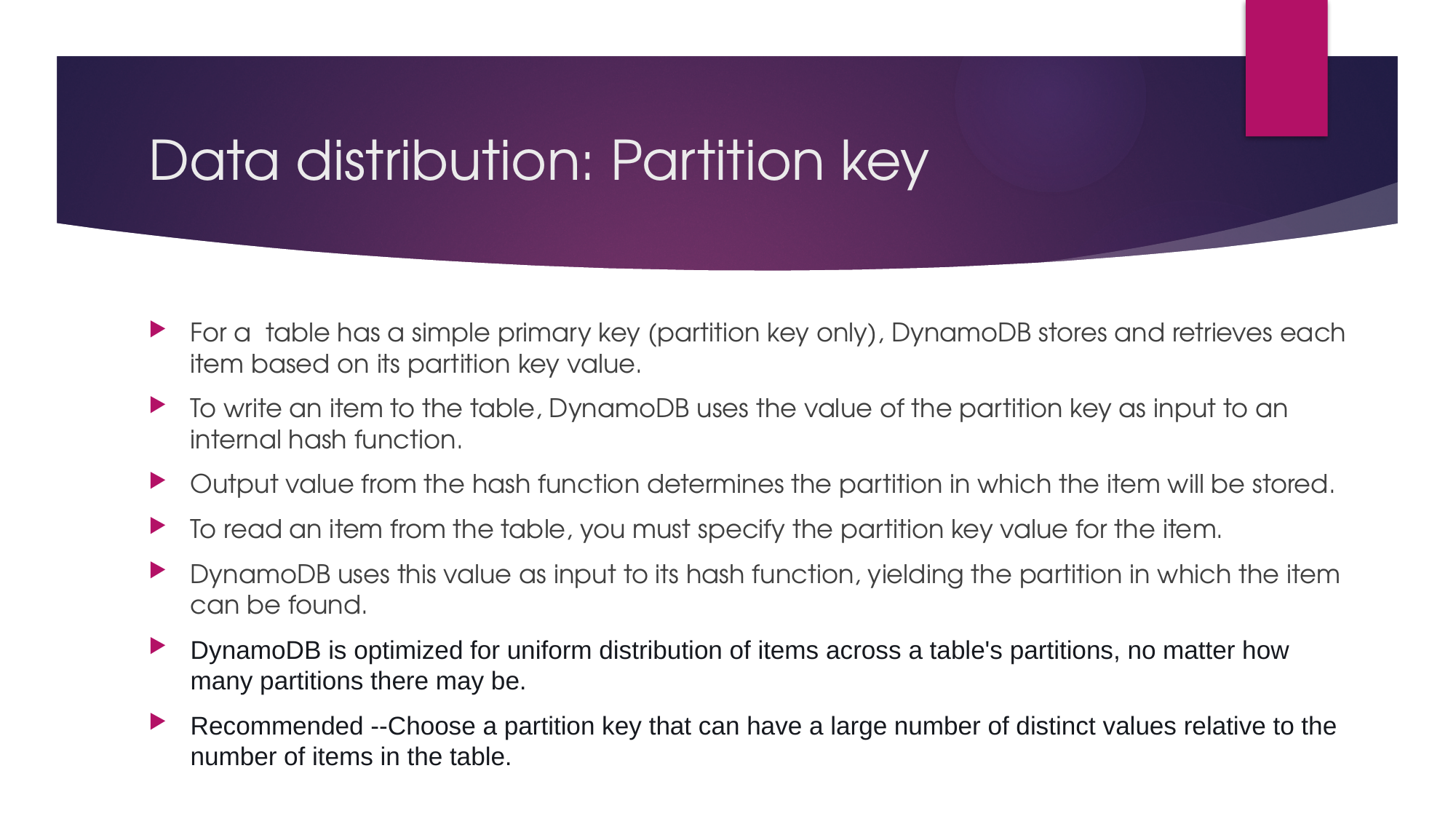

# Data distribution: Partition key
For a  table has a simple primary key (partition key only), DynamoDB stores and retrieves each item based on its partition key value.
To write an item to the table, DynamoDB uses the value of the partition key as input to an internal hash function.
Output value from the hash function determines the partition in which the item will be stored.
To read an item from the table, you must specify the partition key value for the item.
DynamoDB uses this value as input to its hash function, yielding the partition in which the item can be found.
DynamoDB is optimized for uniform distribution of items across a table's partitions, no matter how many partitions there may be.
Recommended --Choose a partition key that can have a large number of distinct values relative to the number of items in the table.